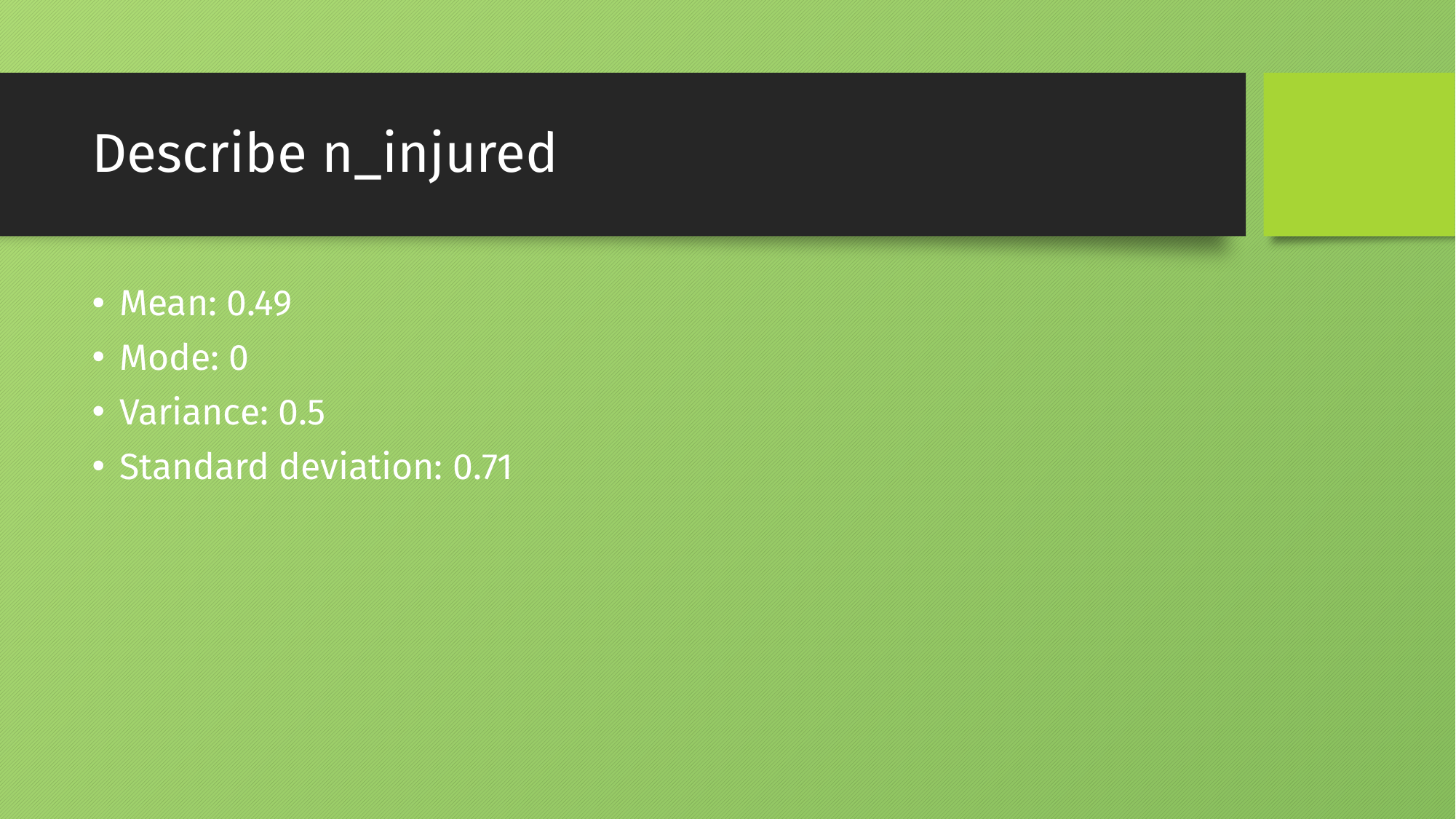

# Describe n_injured
Mean: 0.49
Mode: 0
Variance: 0.5
Standard deviation: 0.71